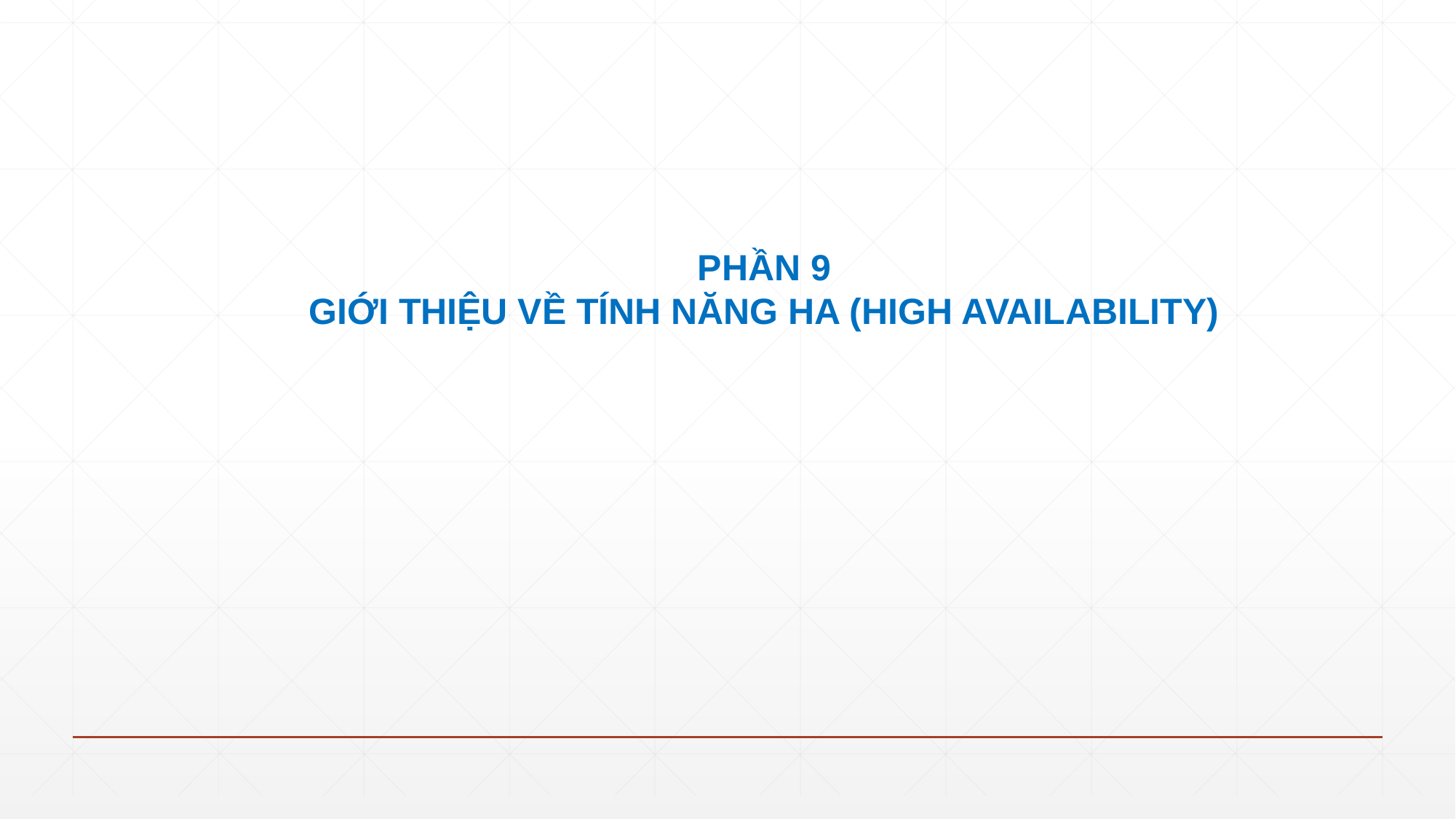

PHẦN 9
GIỚI THIỆU VỀ TÍNH NĂNG HA (HIGH AVAILABILITY)